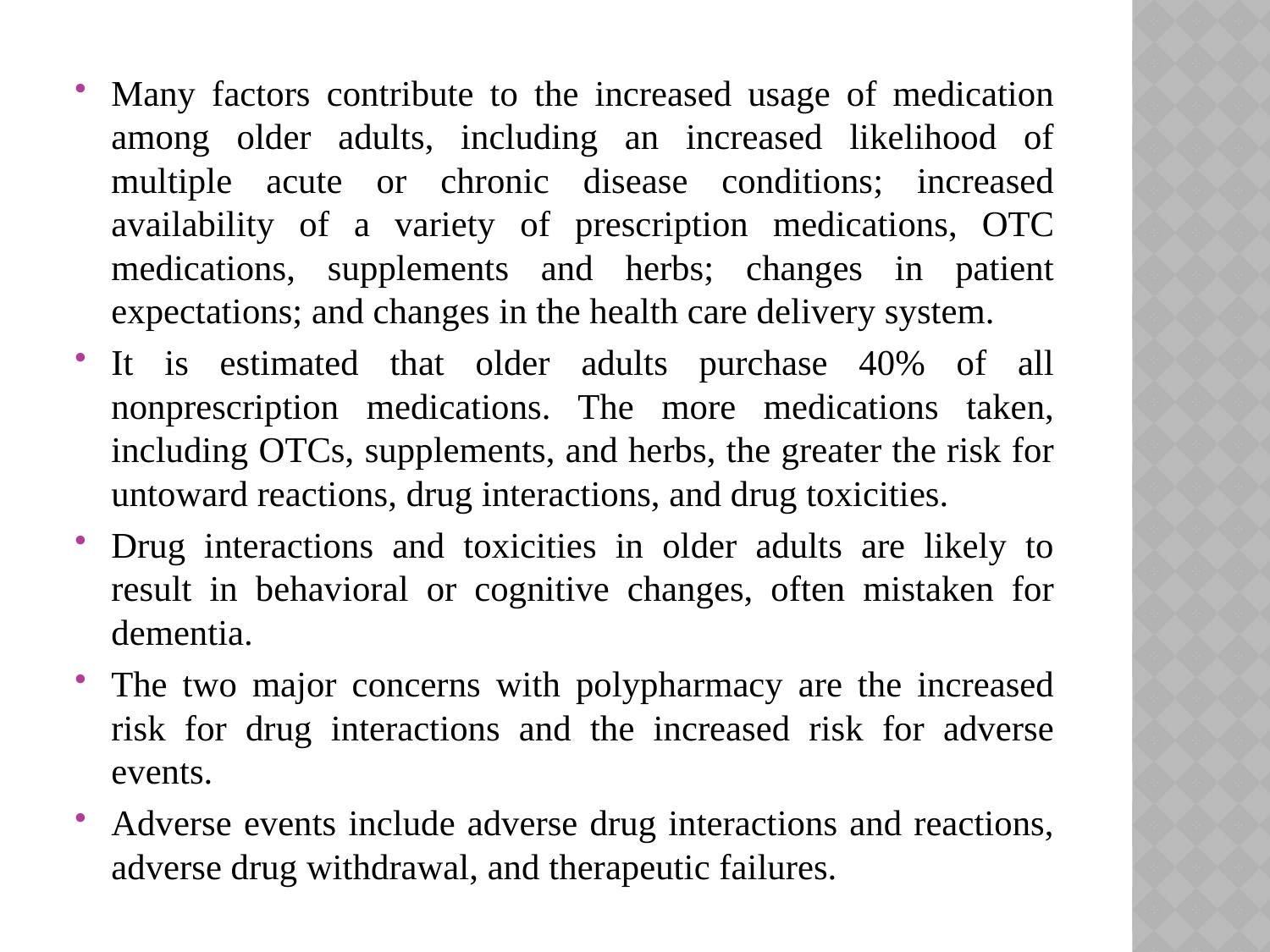

Many factors contribute to the increased usage of medication among older adults, including an increased likelihood of multiple acute or chronic disease conditions; increased availability of a variety of prescription medications, OTC medications, supplements and herbs; changes in patient expectations; and changes in the health care delivery system.
It is estimated that older adults purchase 40% of all nonprescription medications. The more medications taken, including OTCs, supplements, and herbs, the greater the risk for untoward reactions, drug interactions, and drug toxicities.
Drug interactions and toxicities in older adults are likely to result in behavioral or cognitive changes, often mistaken for dementia.
The two major concerns with polypharmacy are the increased risk for drug interactions and the increased risk for adverse events.
Adverse events include adverse drug interactions and reactions, adverse drug withdrawal, and therapeutic failures.